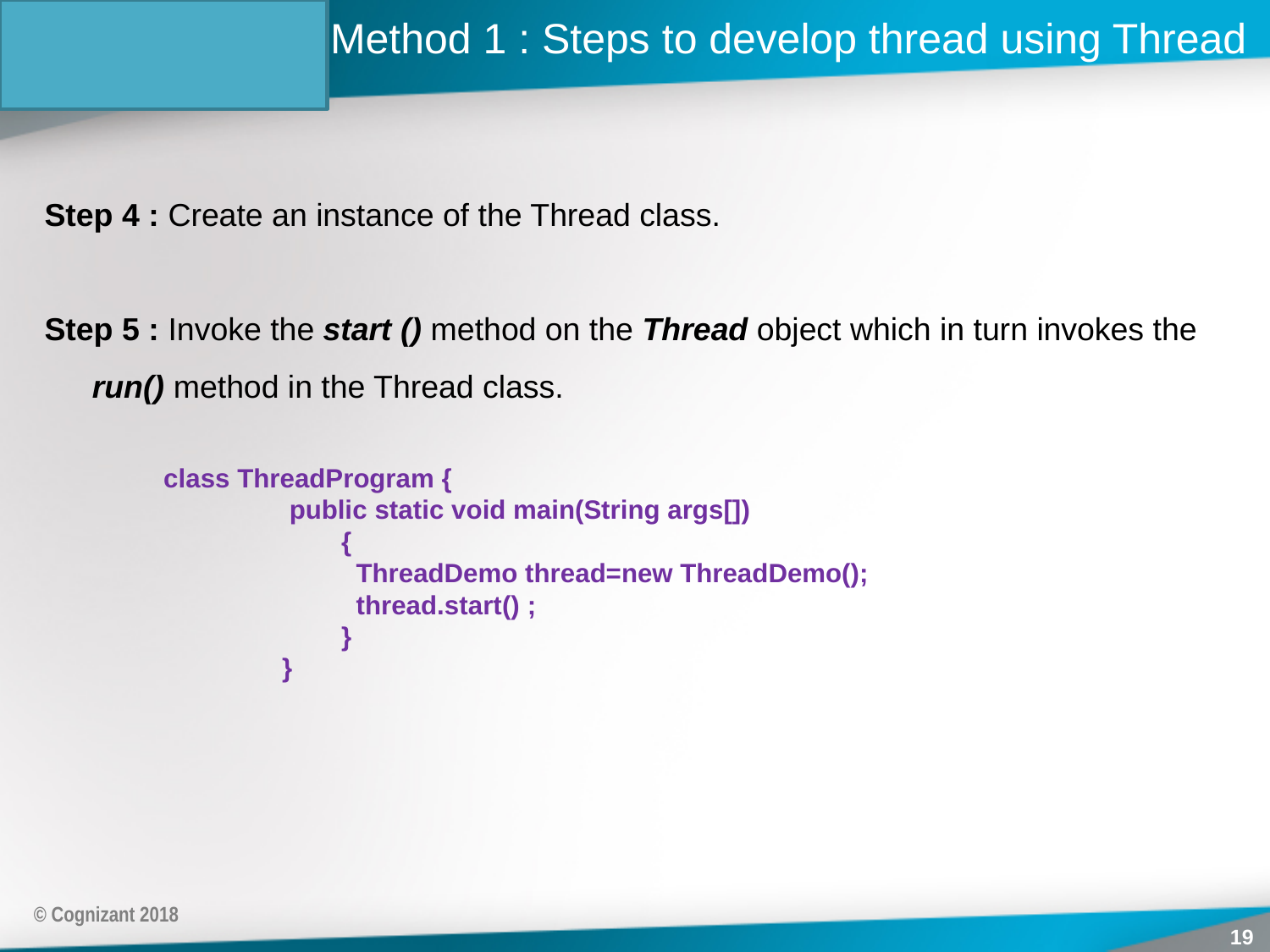

# Method 1 : Steps to develop thread using Thread
Step 4 : Create an instance of the Thread class.

Step 5 : Invoke the start () method on the Thread object which in turn invokes the run() method in the Thread class.

 class ThreadProgram {
                  public static void main(String args[])
                         {
                           ThreadDemo thread=new ThreadDemo();
                           thread.start() ;
                         }
                 }

© Cognizant 2018
19